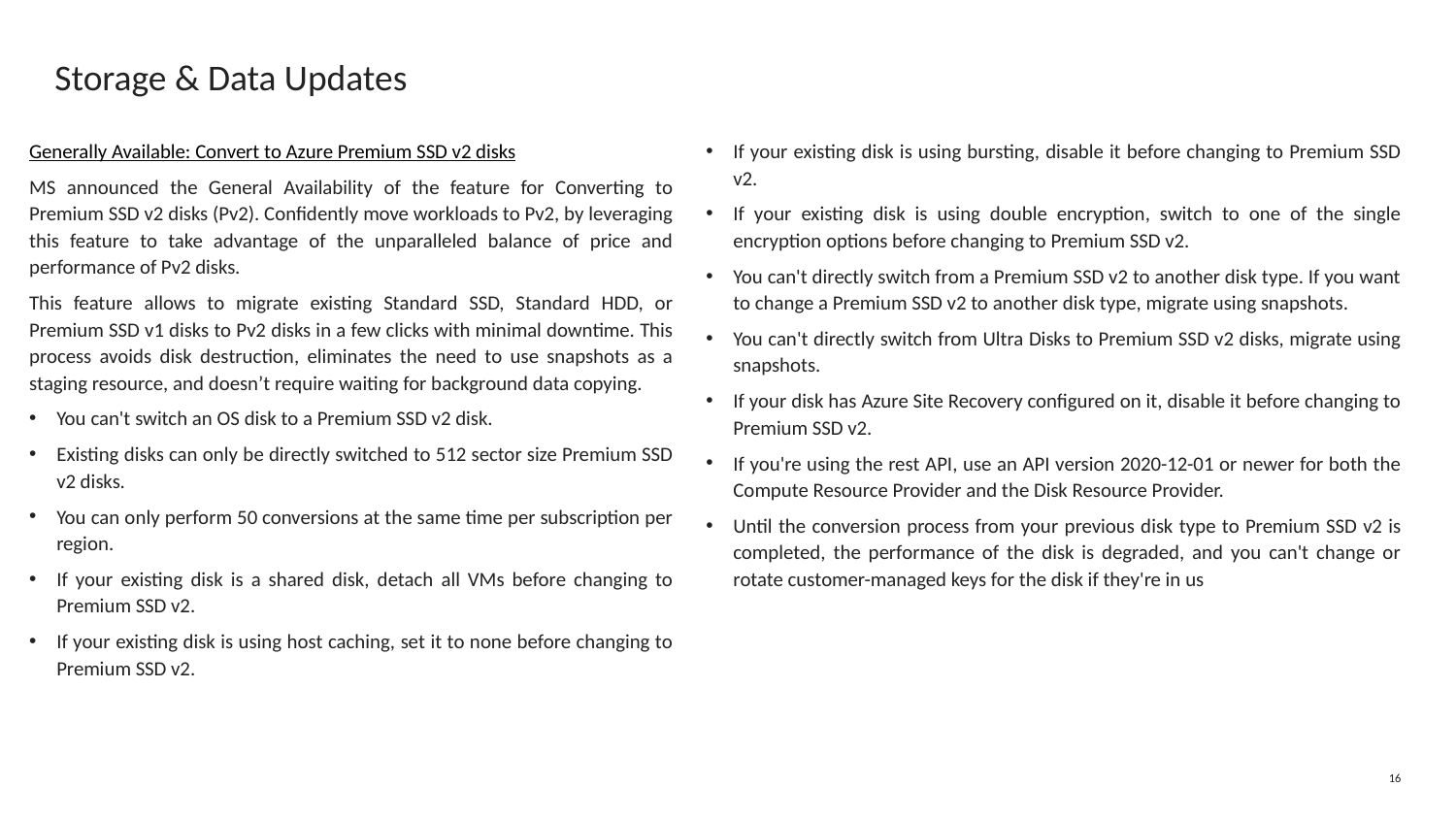

# Storage & Data Updates
Generally Available: Convert to Azure Premium SSD v2 disks
MS announced the General Availability of the feature for Converting to Premium SSD v2 disks (Pv2). Confidently move workloads to Pv2, by leveraging this feature to take advantage of the unparalleled balance of price and performance of Pv2 disks.
This feature allows to migrate existing Standard SSD, Standard HDD, or Premium SSD v1 disks to Pv2 disks in a few clicks with minimal downtime. This process avoids disk destruction, eliminates the need to use snapshots as a staging resource, and doesn’t require waiting for background data copying.
You can't switch an OS disk to a Premium SSD v2 disk.
Existing disks can only be directly switched to 512 sector size Premium SSD v2 disks.
You can only perform 50 conversions at the same time per subscription per region.
If your existing disk is a shared disk, detach all VMs before changing to Premium SSD v2.
If your existing disk is using host caching, set it to none before changing to Premium SSD v2.
If your existing disk is using bursting, disable it before changing to Premium SSD v2.
If your existing disk is using double encryption, switch to one of the single encryption options before changing to Premium SSD v2.
You can't directly switch from a Premium SSD v2 to another disk type. If you want to change a Premium SSD v2 to another disk type, migrate using snapshots.
You can't directly switch from Ultra Disks to Premium SSD v2 disks, migrate using snapshots.
If your disk has Azure Site Recovery configured on it, disable it before changing to Premium SSD v2.
If you're using the rest API, use an API version 2020-12-01 or newer for both the Compute Resource Provider and the Disk Resource Provider.
Until the conversion process from your previous disk type to Premium SSD v2 is completed, the performance of the disk is degraded, and you can't change or rotate customer-managed keys for the disk if they're in us